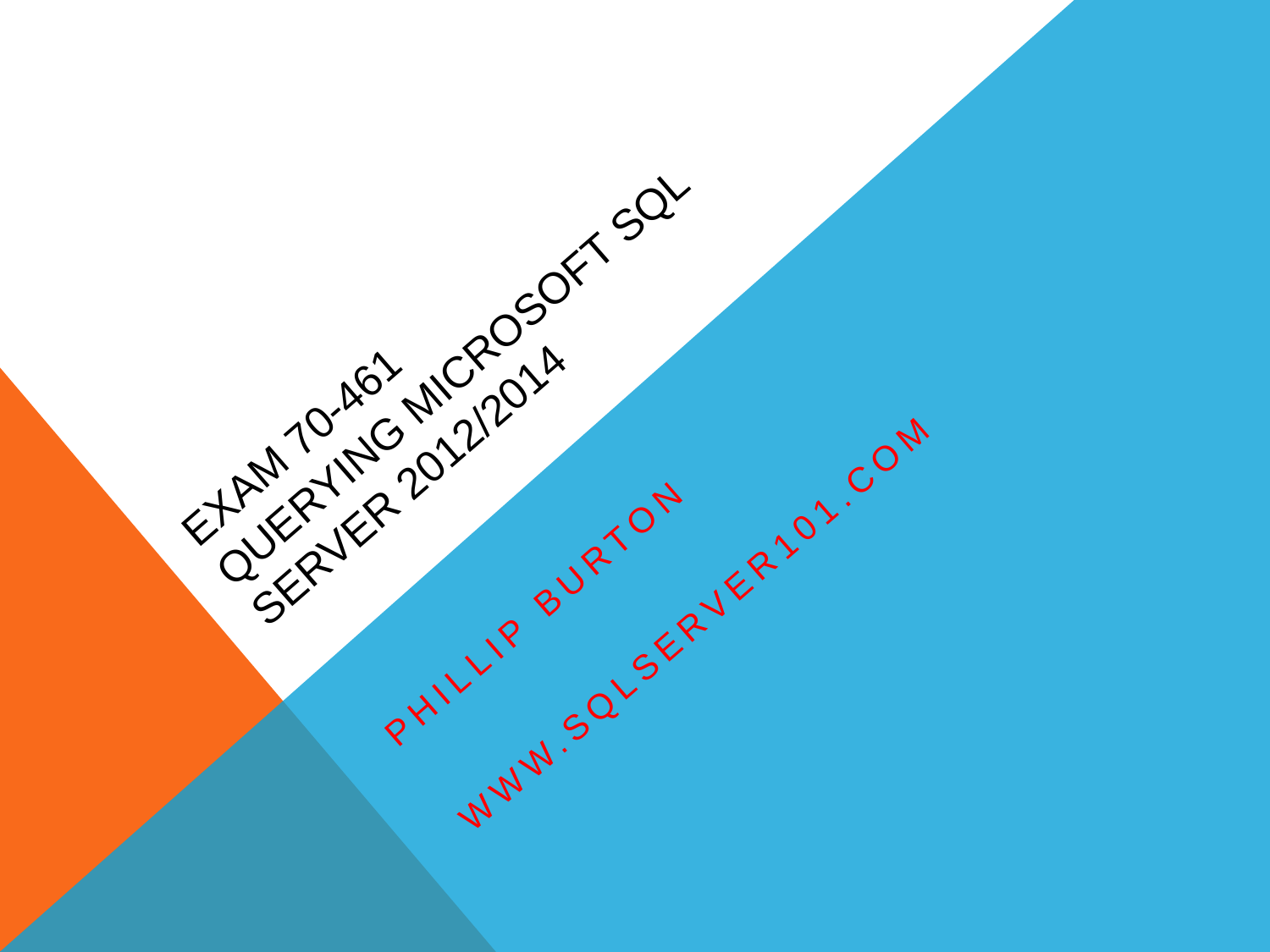

# Exam 70-461 Querying Microsoft SQL Server 2012/2014
Phillip Burton

www.sqlserver101.com